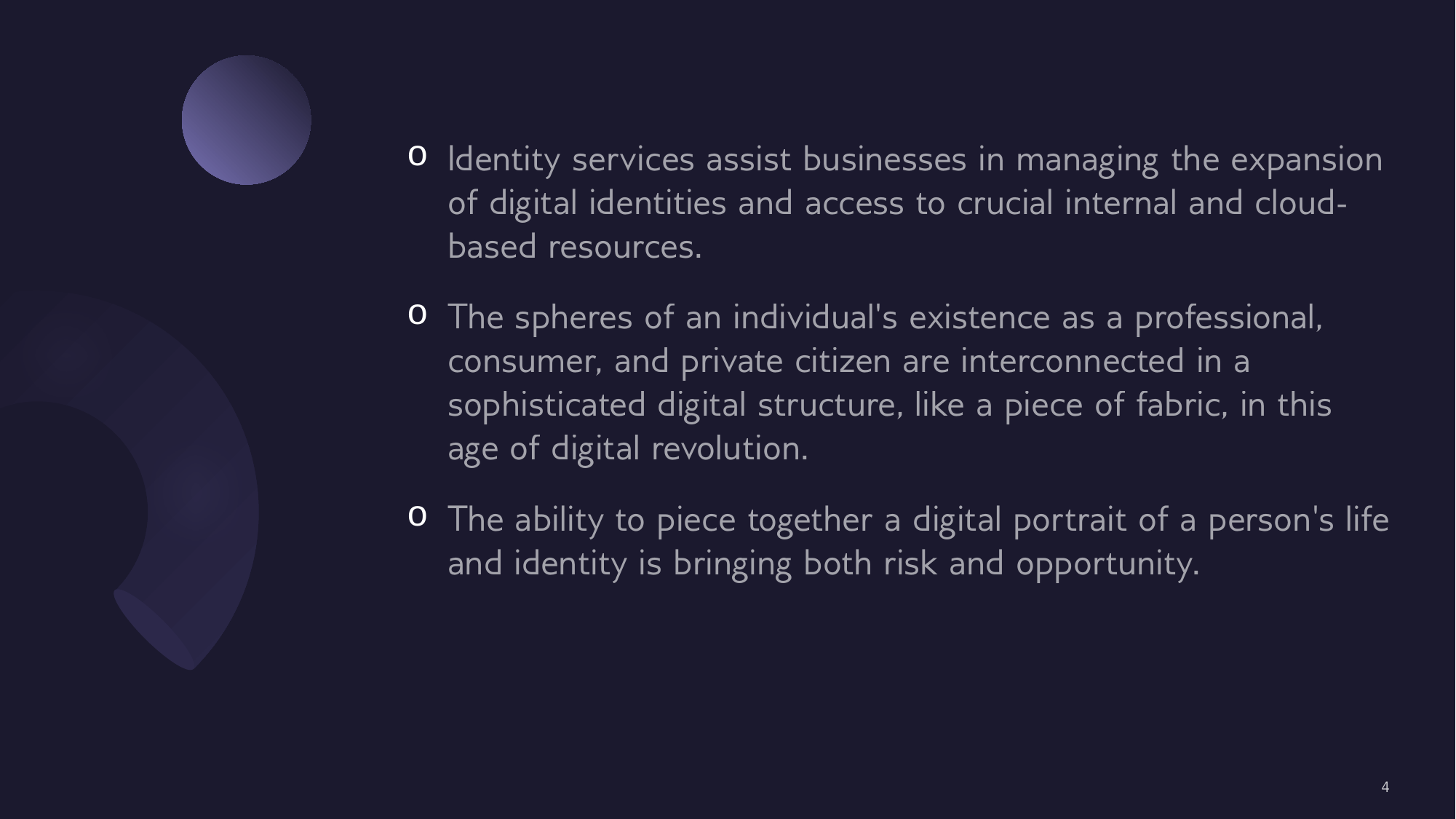

Identity services assist businesses in managing the expansion of digital identities and access to crucial internal and cloud-based resources.
The spheres of an individual's existence as a professional, consumer, and private citizen are interconnected in a sophisticated digital structure, like a piece of fabric, in this age of digital revolution.
The ability to piece together a digital portrait of a person's life and identity is bringing both risk and opportunity.

4